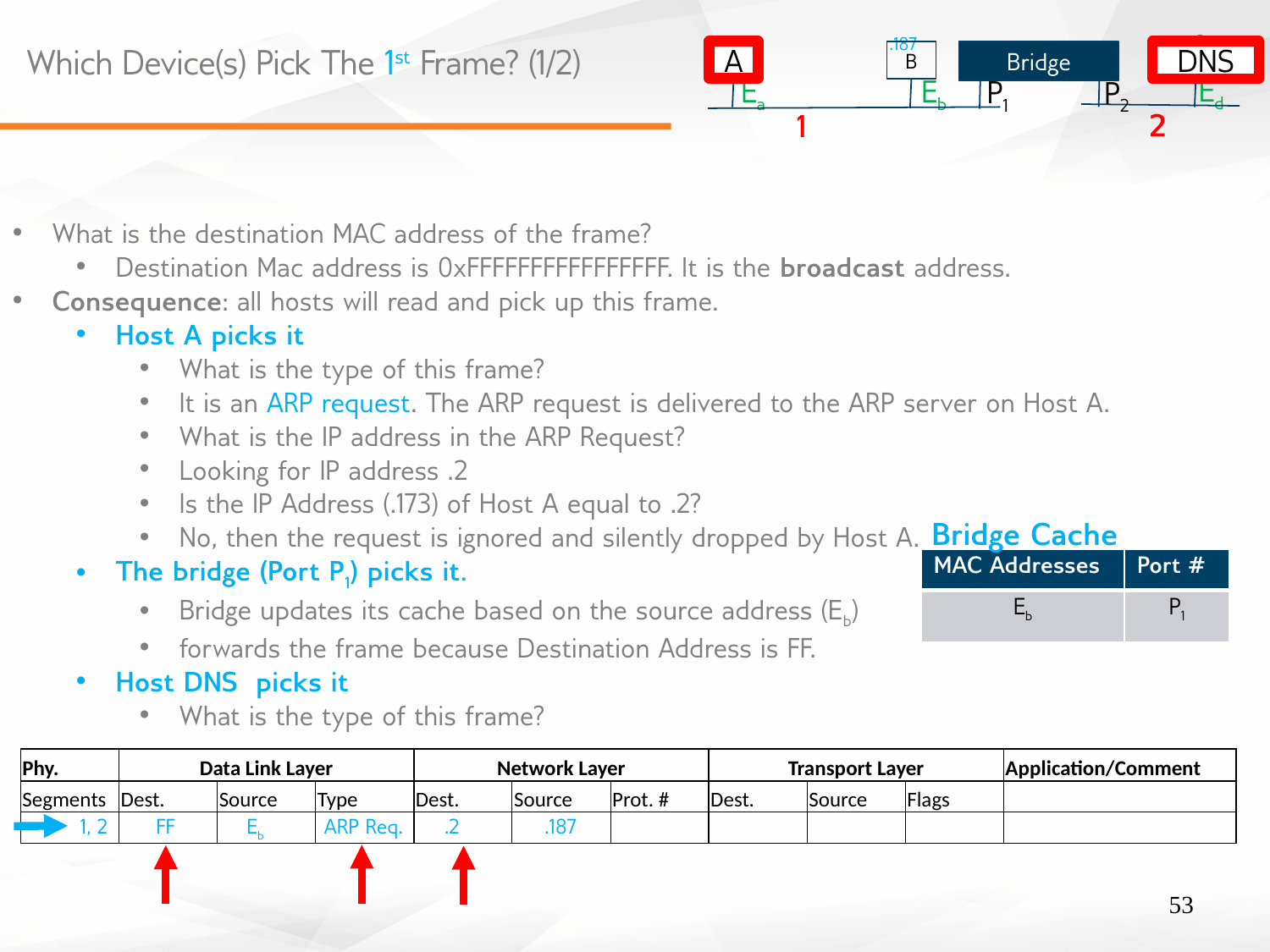

.2
.173
.187
# Which Device(s) Pick The 1st Frame? (1/2)
A
DNS
A
DNS
B
Bridge
Ed
Ea
Eb
P1
P2
2
1
What is the destination MAC address of the frame?
Destination Mac address is 0xFFFFFFFFFFFFFFFF. It is the broadcast address.
Consequence: all hosts will read and pick up this frame.
Host A picks it
What is the type of this frame?
It is an ARP request. The ARP request is delivered to the ARP server on Host A.
What is the IP address in the ARP Request?
Looking for IP address .2
Is the IP Address (.173) of Host A equal to .2?
No, then the request is ignored and silently dropped by Host A.
The bridge (Port P1) picks it.
Bridge updates its cache based on the source address (Eb)
forwards the frame because Destination Address is FF.
Host DNS  picks it
What is the type of this frame?
Bridge Cache
| MAC Addresses | Port # |
| --- | --- |
| Eb | P1 |
| Phy. | Data Link Layer |  |  | Network Layer |  |  | Transport Layer |  |  | Application/Comment |
| --- | --- | --- | --- | --- | --- | --- | --- | --- | --- | --- |
| Segments | Dest. | Source | Type | Dest. | Source | Prot. # | Dest. | Source | Flags |  |
|  |  |  |  |  |  |  |  |  |  |  |
1, 2
FF
Eb
ARP Req.
.2
.187
53